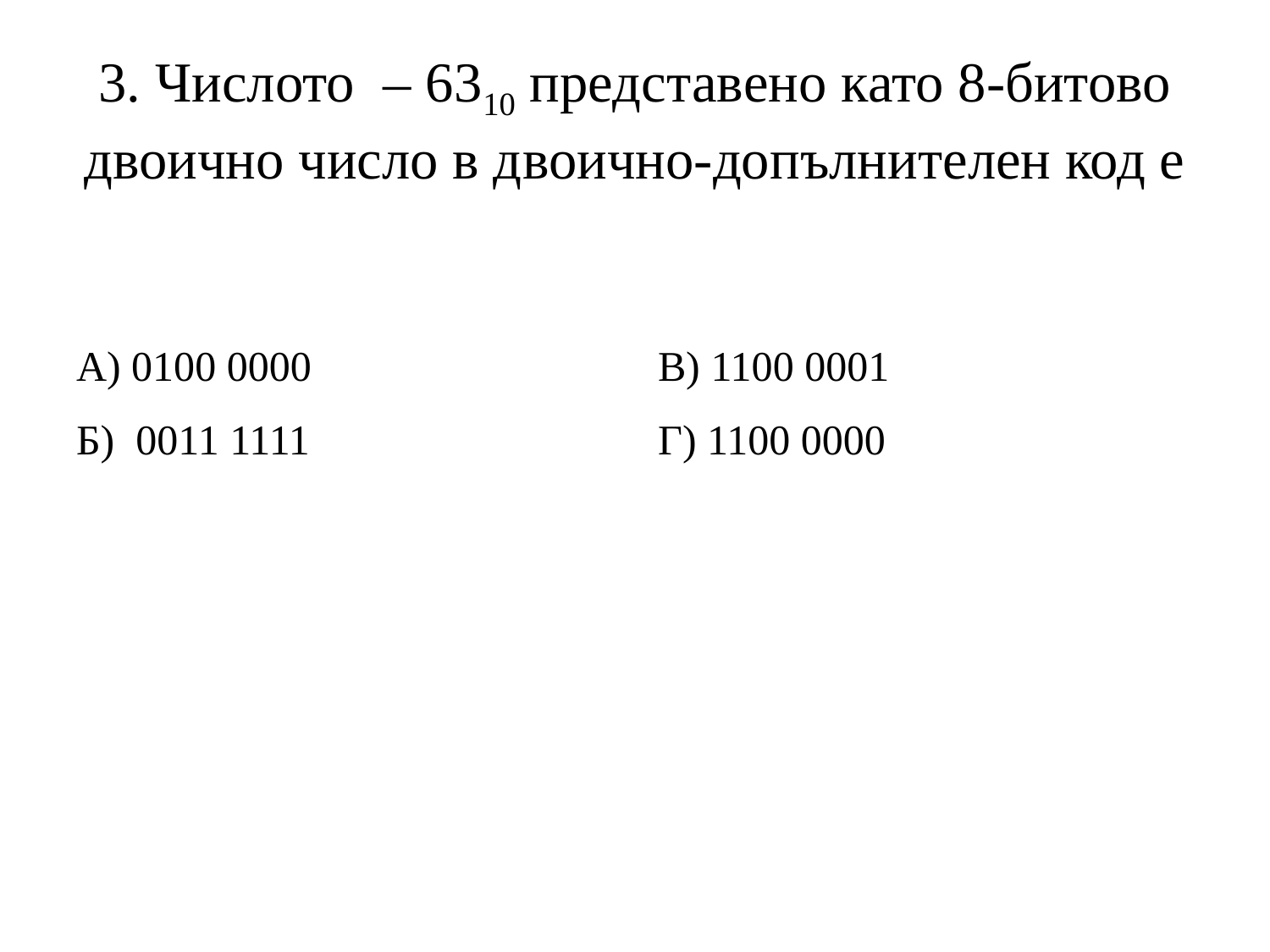

# 3. Числото  – 6310 представено като 8-битово двоично число в двоично-допълнителен код е
А) 0100 0000
В) 1100 0001
Б)  0011 1111
Г) 1100 0000